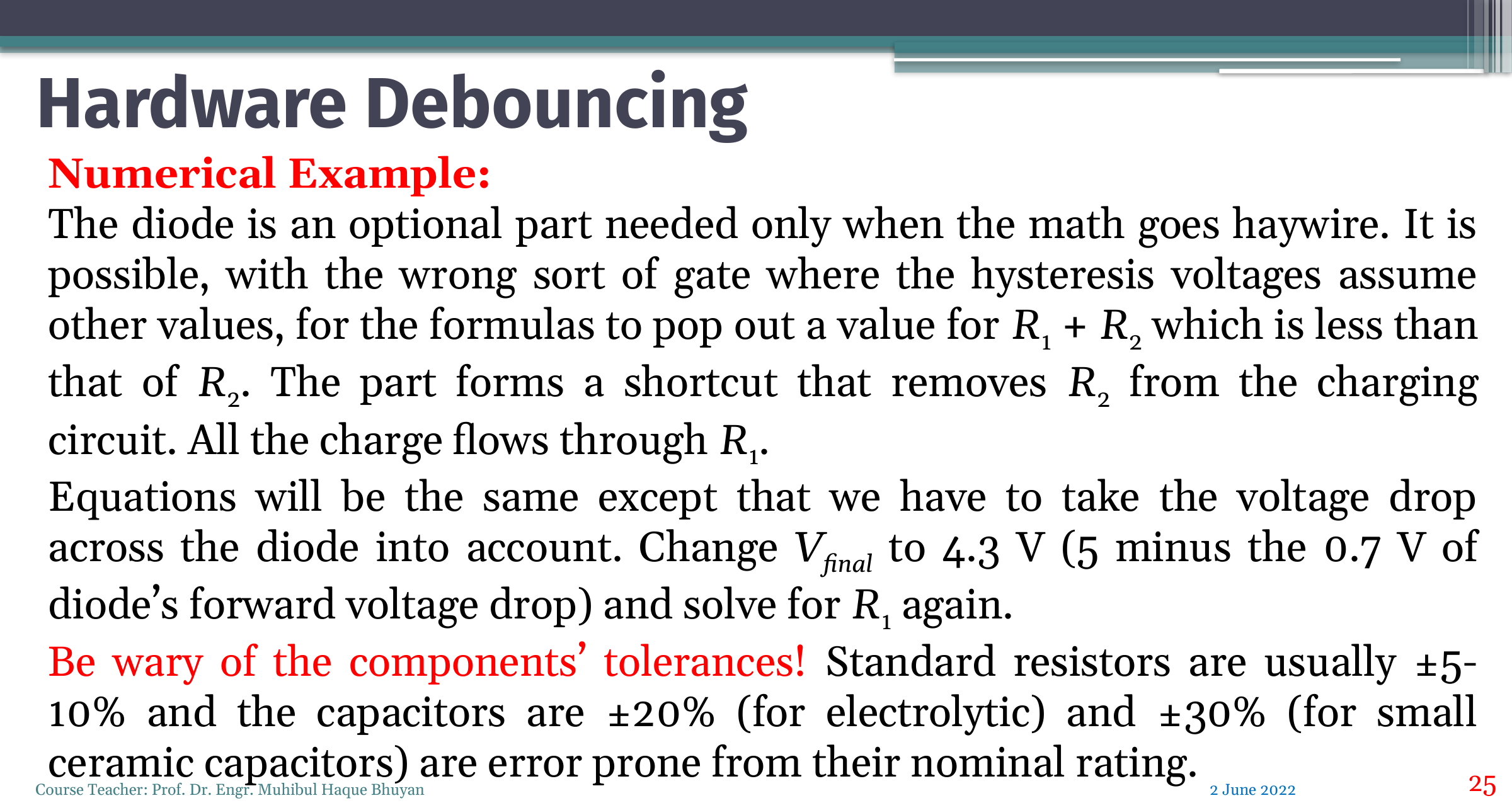

# Hardware Debouncing
Numerical Example:
The diode is an optional part needed only when the math goes haywire. It is possible, with the wrong sort of gate where the hysteresis voltages assume other values, for the formulas to pop out a value for R1 + R2 which is less than that of R2. The part forms a shortcut that removes R2 from the charging circuit. All the charge flows through R1.
Equations will be the same except that we have to take the voltage drop across the diode into account. Change Vfinal to 4.3 V (5 minus the 0.7 V of diode’s forward voltage drop) and solve for R1 again.
Be wary of the components’ tolerances! Standard resistors are usually ±5-10% and the capacitors are ±20% (for electrolytic) and ±30% (for small ceramic capacitors) are error prone from their nominal rating.
25
Course Teacher: Prof. Dr. Engr. Muhibul Haque Bhuyan
2 June 2022